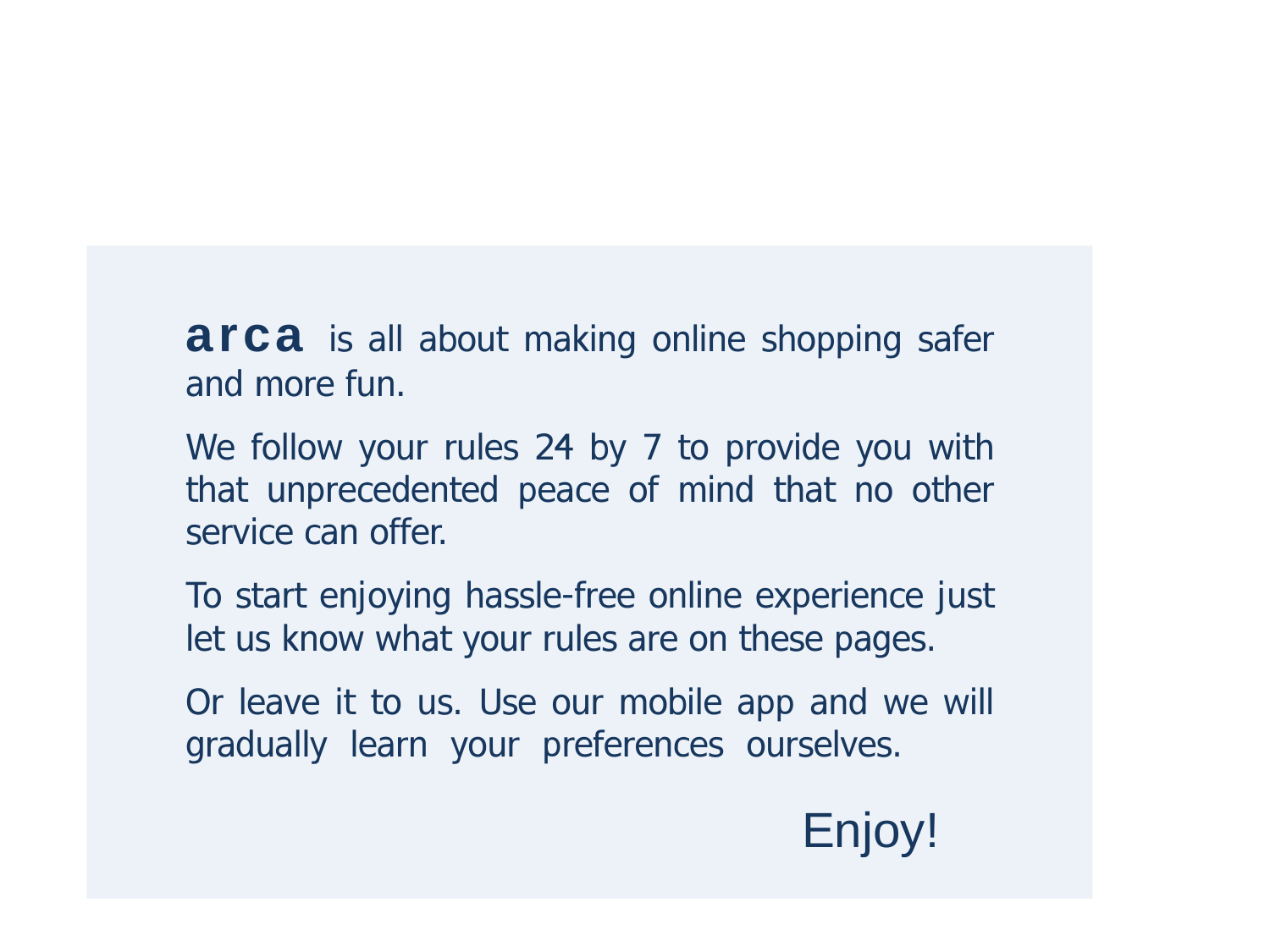

arca is all about making online shopping safer and more fun.
We follow your rules 24 by 7 to provide you with that unprecedented peace of mind that no other service can offer.
To start enjoying hassle-free online experience just let us know what your rules are on these pages.
Or leave it to us. Use our mobile app and we will gradually learn your preferences ourselves.
 Enjoy!